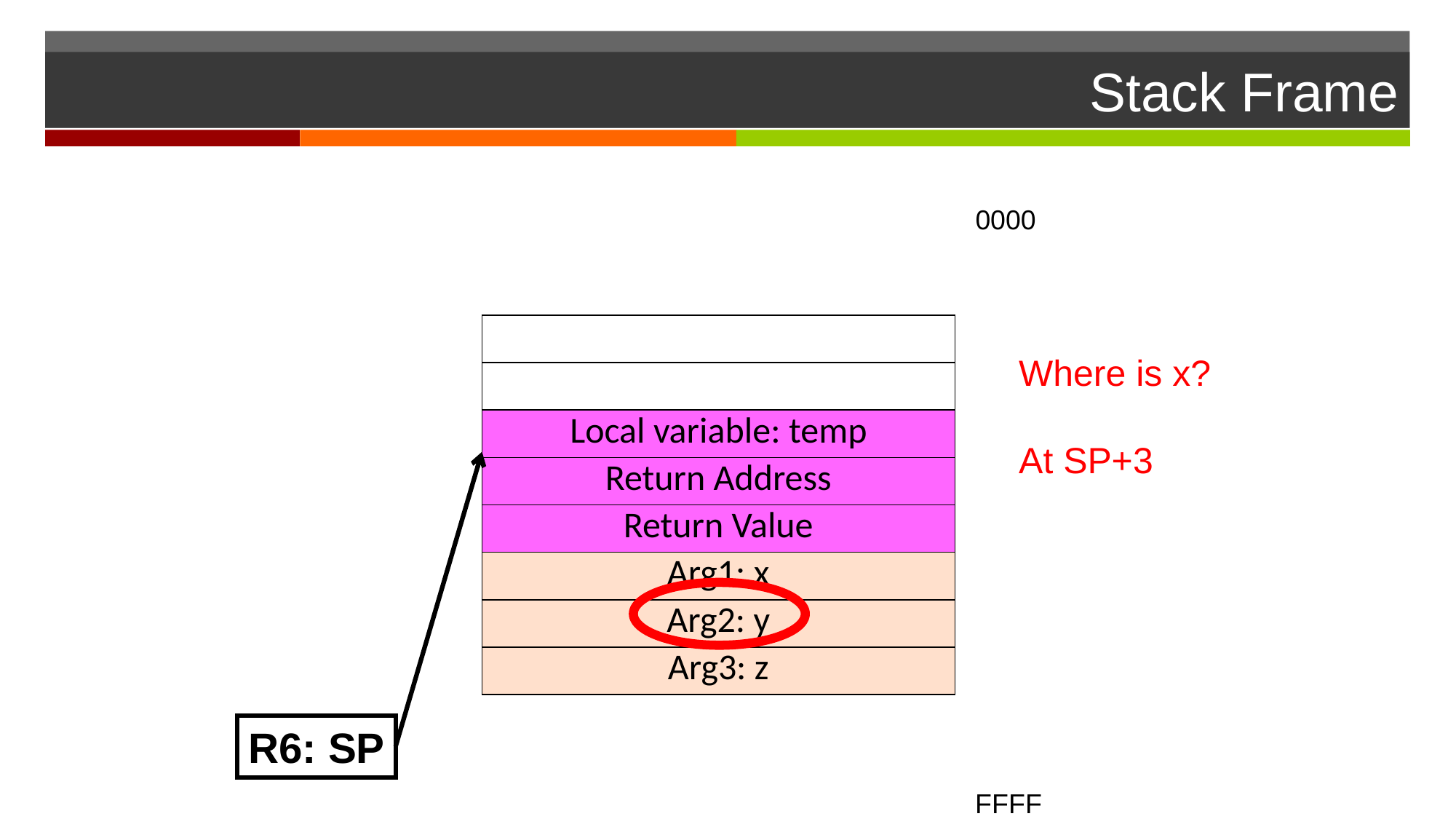

# Stack Frame
0000
|  |
| --- |
|  |
| Local variable: temp |
| Return Address |
| Return Value |
| Arg1: x |
| Arg2: y |
| Arg3: z |
Where is x?

At SP+3

R6: SP
FFFF